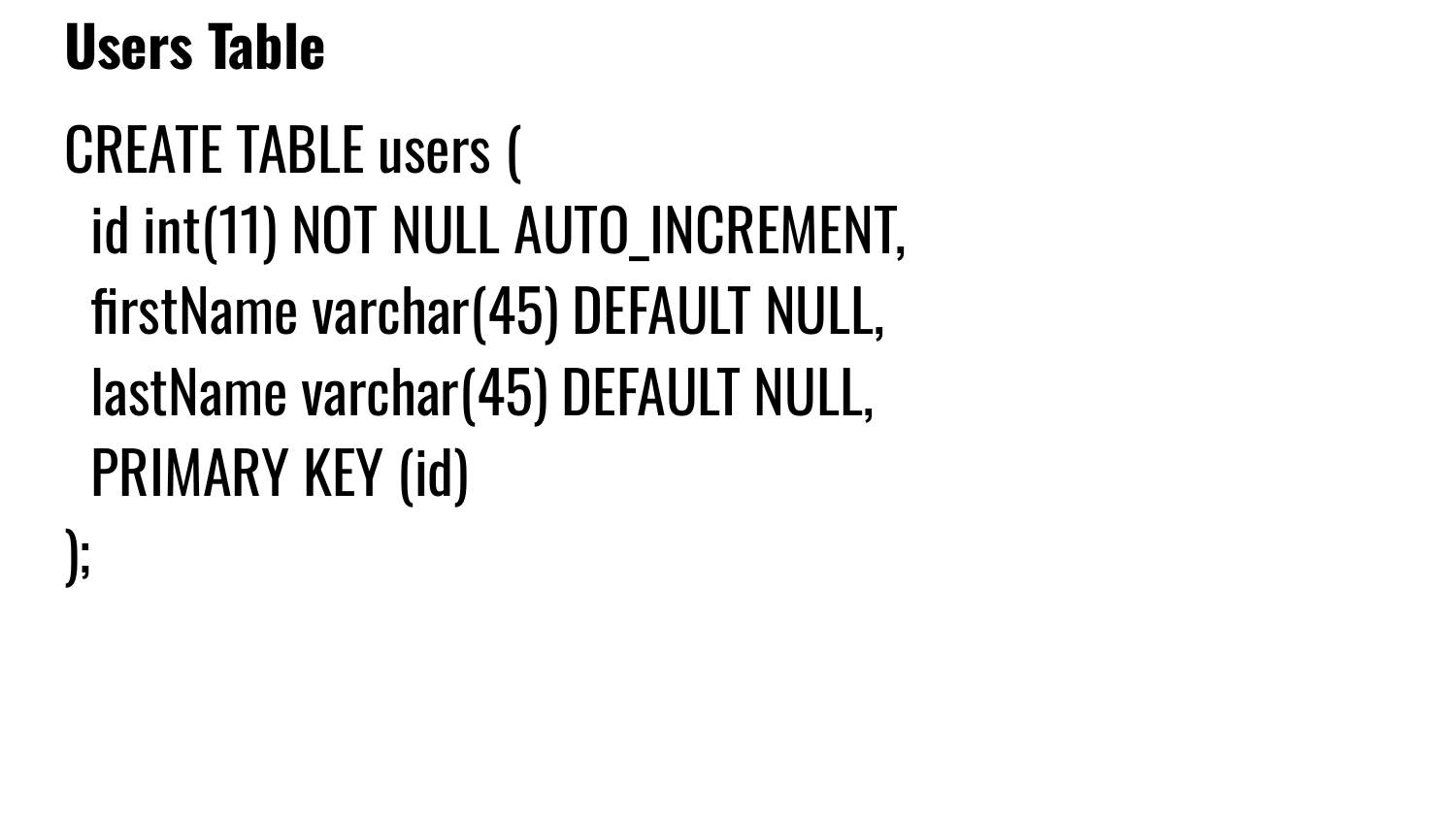

# Users Table
CREATE TABLE users (
  id int(11) NOT NULL AUTO_INCREMENT,
  firstName varchar(45) DEFAULT NULL,
  lastName varchar(45) DEFAULT NULL,
  PRIMARY KEY (id)
);